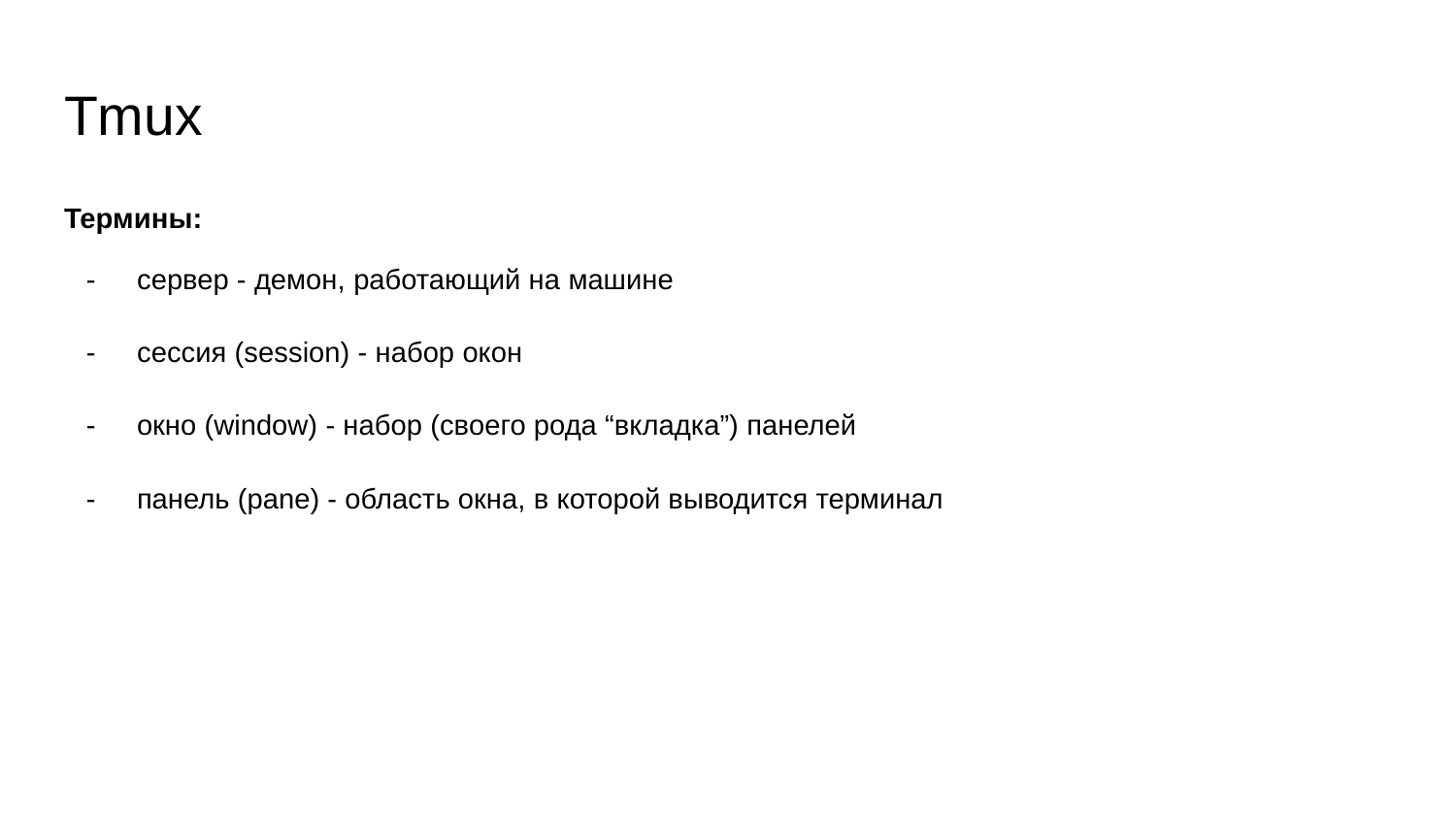

# Tmux
Термины:
сервер - демон, работающий на машине
сессия (session) - набор окон
окно (window) - набор (своего рода “вкладка”) панелей
панель (pane) - область окна, в которой выводится терминал